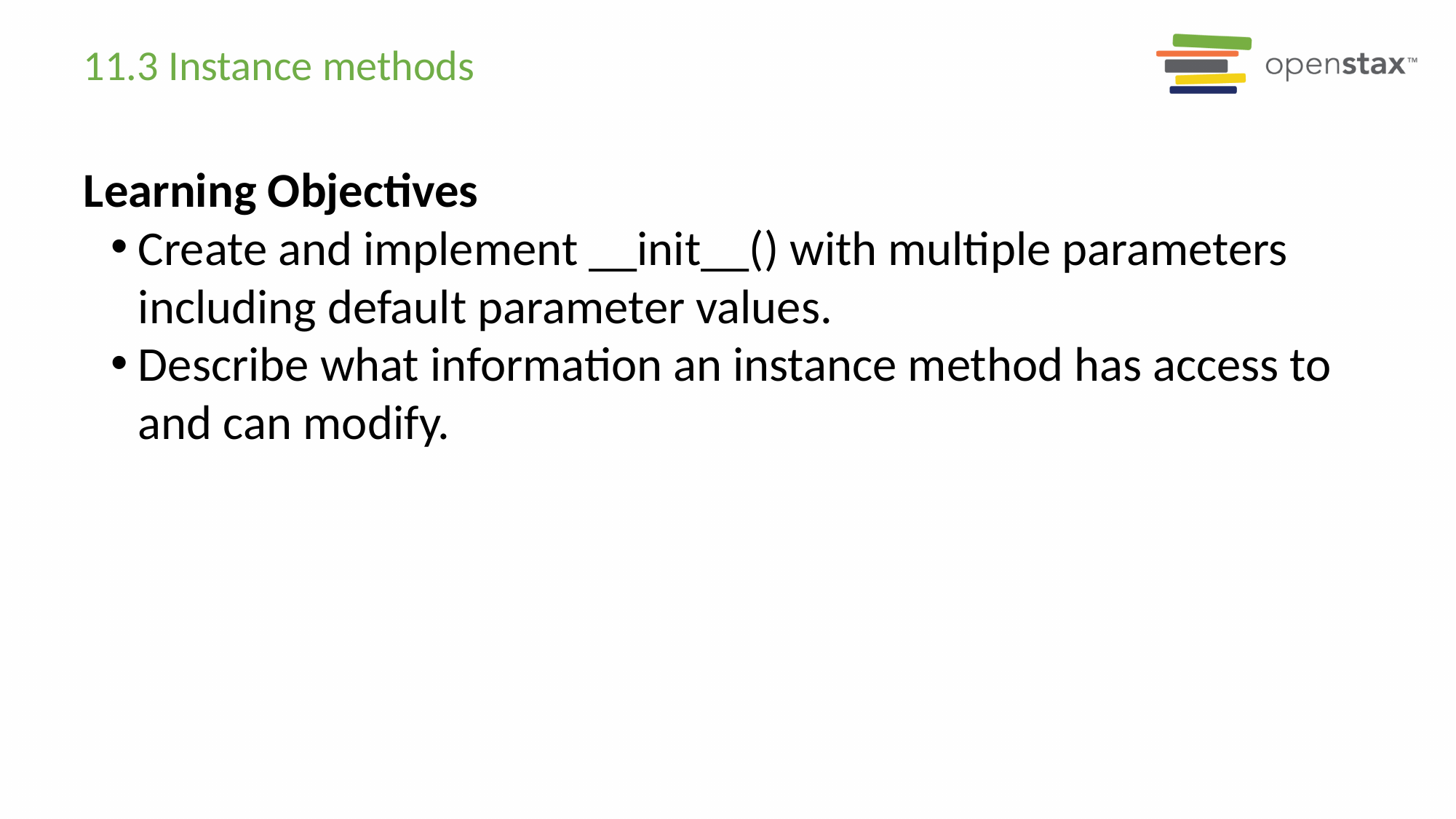

# 11.3 Instance methods
Learning Objectives
Create and implement __init__() with multiple parameters including default parameter values.
Describe what information an instance method has access to and can modify.